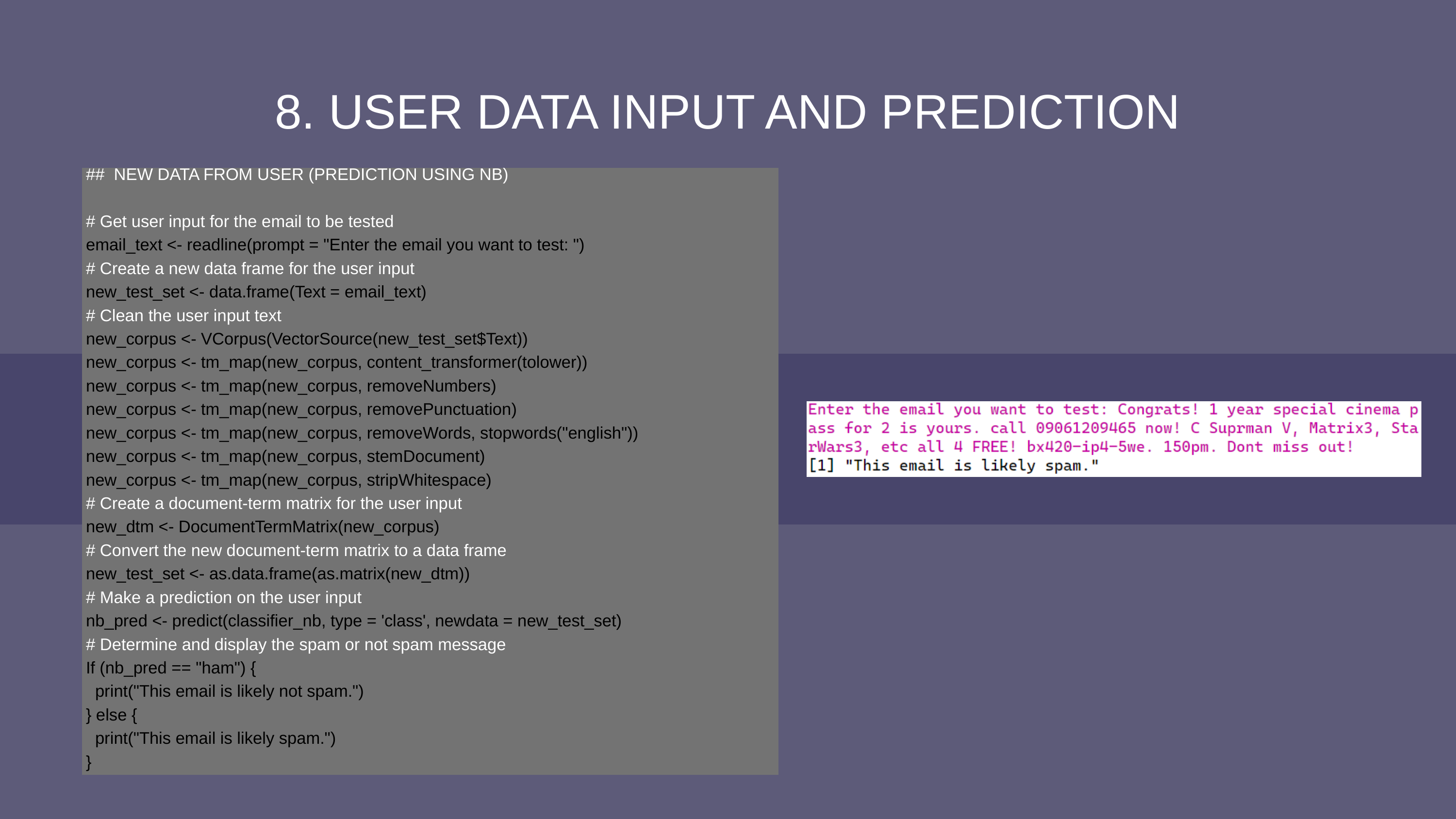

8. USER DATA INPUT AND PREDICTION

##  NEW DATA FROM USER (PREDICTION USING NB)

# Get user input for the email to be tested
email_text <- readline(prompt = "Enter the email you want to test: ")
# Create a new data frame for the user input
new_test_set <- data.frame(Text = email_text)
# Clean the user input text
new_corpus <- VCorpus(VectorSource(new_test_set$Text))
new_corpus <- tm_map(new_corpus, content_transformer(tolower))
new_corpus <- tm_map(new_corpus, removeNumbers)
new_corpus <- tm_map(new_corpus, removePunctuation)
new_corpus <- tm_map(new_corpus, removeWords, stopwords("english"))
new_corpus <- tm_map(new_corpus, stemDocument)
new_corpus <- tm_map(new_corpus, stripWhitespace)
# Create a document-term matrix for the user input
new_dtm <- DocumentTermMatrix(new_corpus)
# Convert the new document-term matrix to a data frame
new_test_set <- as.data.frame(as.matrix(new_dtm))
# Make a prediction on the user input
nb_pred <- predict(classifier_nb, type = 'class', newdata = new_test_set)
# Determine and display the spam or not spam message
If (nb_pred == "ham") {
  print("This email is likely not spam.")
} else {
  print("This email is likely spam.")
}